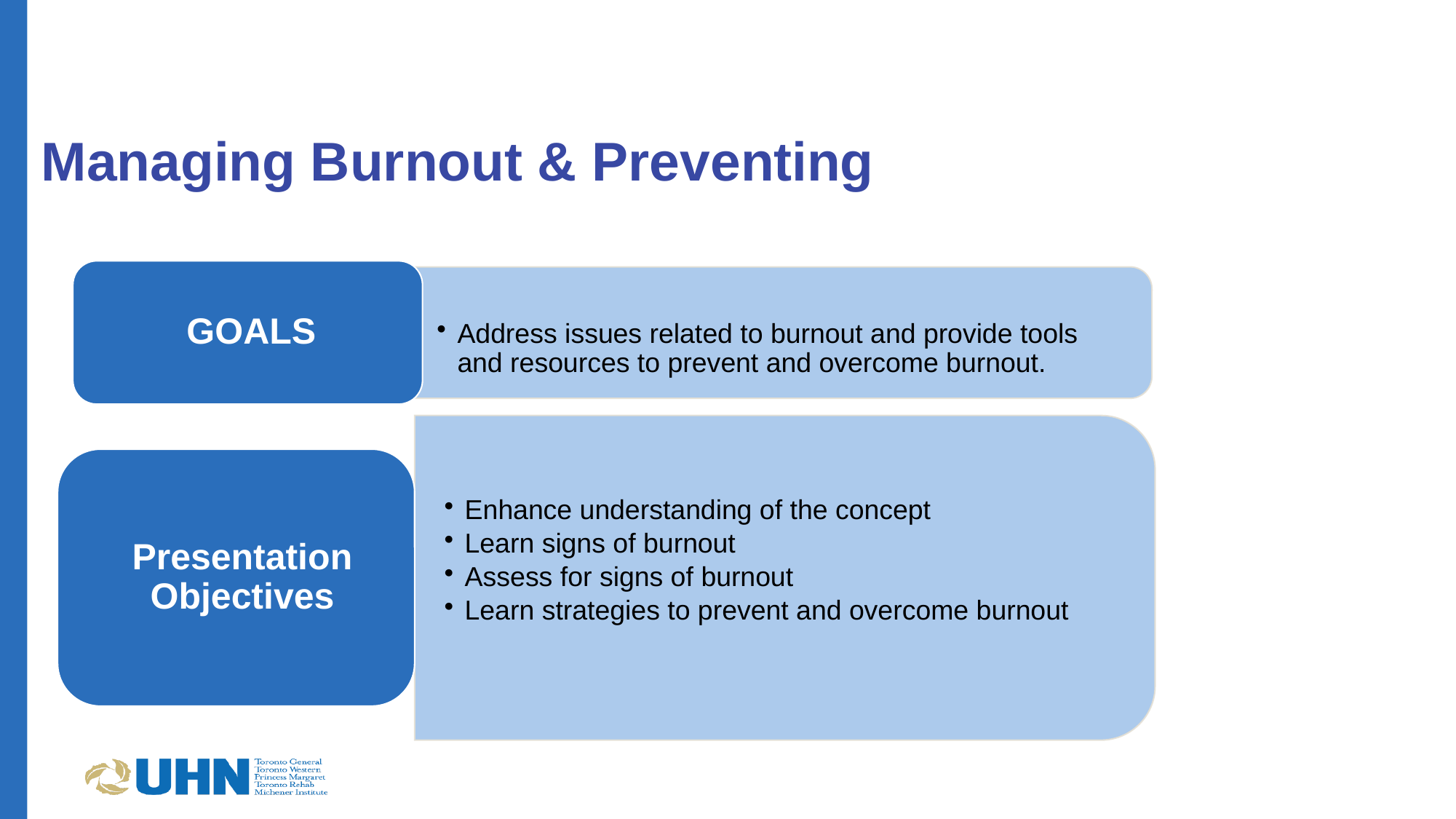

# Managing Burnout & Preventing

Address issues related to burnout and provide tools and resources to prevent and overcome burnout.
GOALS
Enhance understanding of the concept
Learn signs of burnout
Assess for signs of burnout
Learn strategies to prevent and overcome burnout

Presentation Objectives